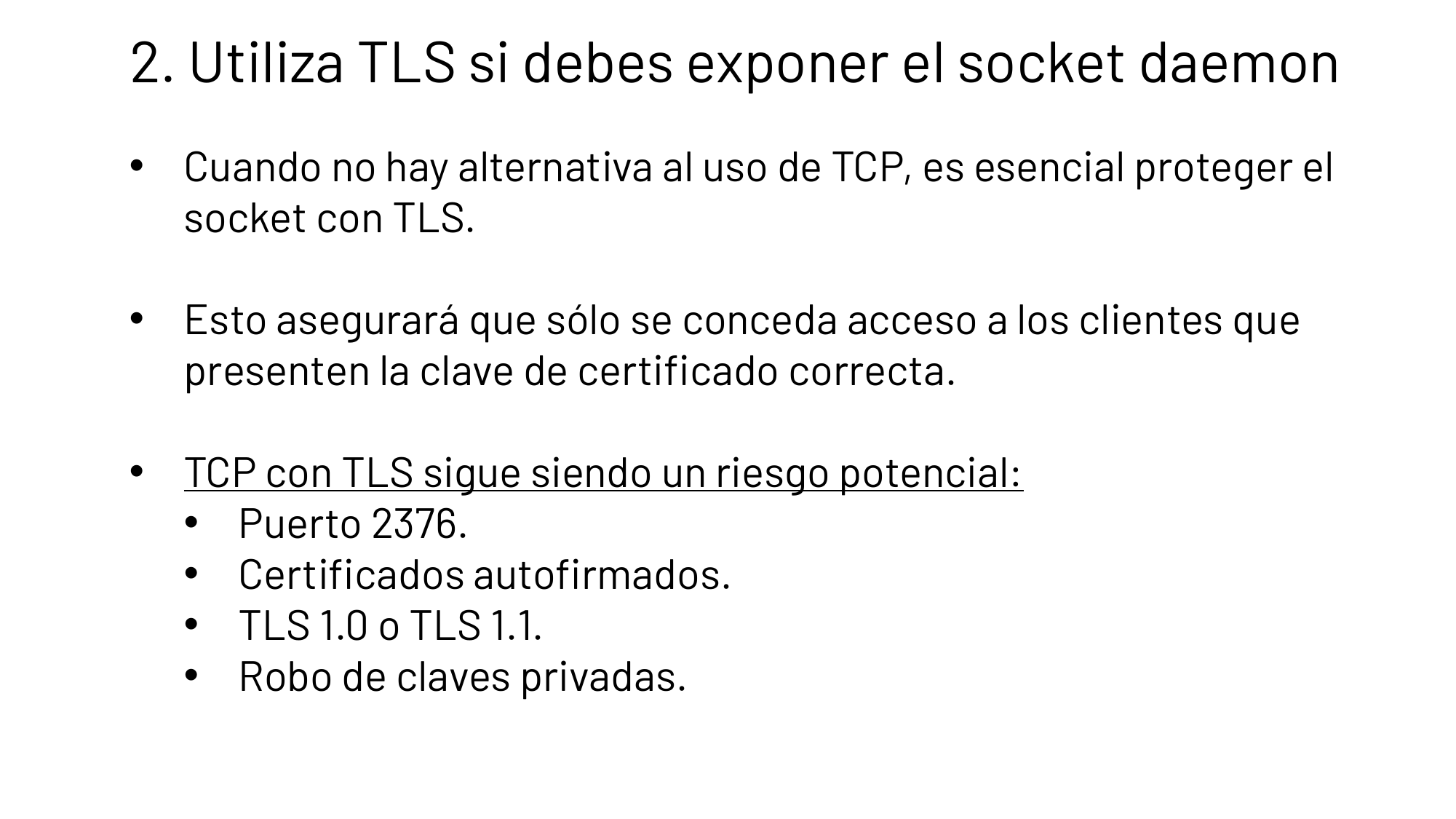

# 2. Utiliza TLS si debes exponer el socket daemon
Cuando no hay alternativa al uso de TCP, es esencial proteger el socket con TLS.

Esto asegurará que sólo se conceda acceso a los clientes que presenten la clave de certificado correcta.

TCP con TLS sigue siendo un riesgo potencial:
Puerto 2376.
Certificados autofirmados.
TLS 1.0 o TLS 1.1.
Robo de claves privadas.